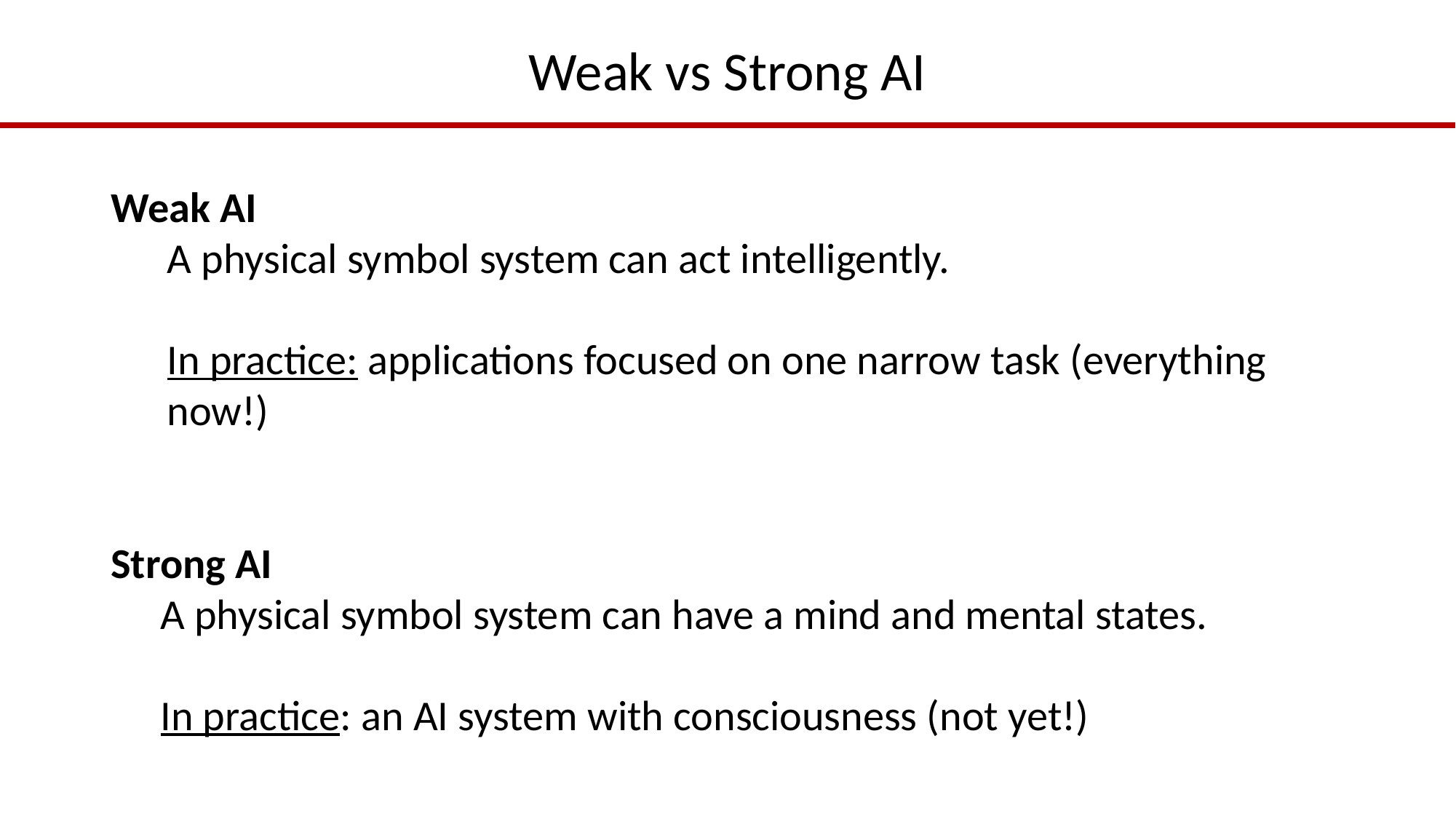

# Weak vs Strong AI
Weak AI
A physical symbol system can act intelligently.

In practice: applications focused on one narrow task (everything now!)

Strong AI
A physical symbol system can have a mind and mental states.

In practice: an AI system with consciousness (not yet!)